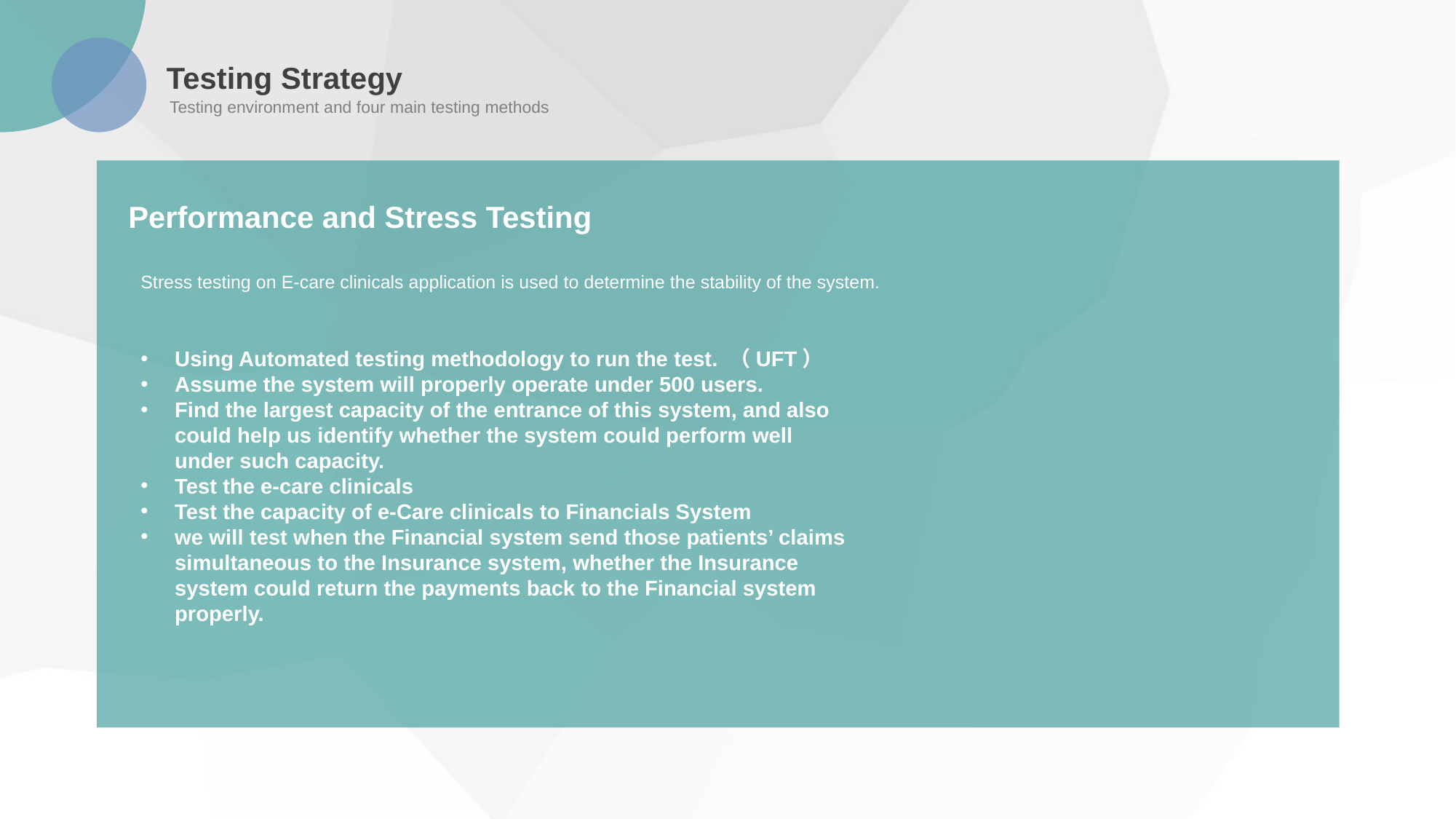

Testing Strategy
Testing environment and four main testing methods

Performance and Stress Testing
Stress testing on E-care clinicals application is used to determine the stability of the system.
Using Automated testing methodology to run the test. （UFT）
Assume the system will properly operate under 500 users.
Find the largest capacity of the entrance of this system, and also could help us identify whether the system could perform well under such capacity.
Test the e-care clinicals
Test the capacity of e-Care clinicals to Financials System
we will test when the Financial system send those patients’ claims simultaneous to the Insurance system, whether the Insurance system could return the payments back to the Financial system properly.